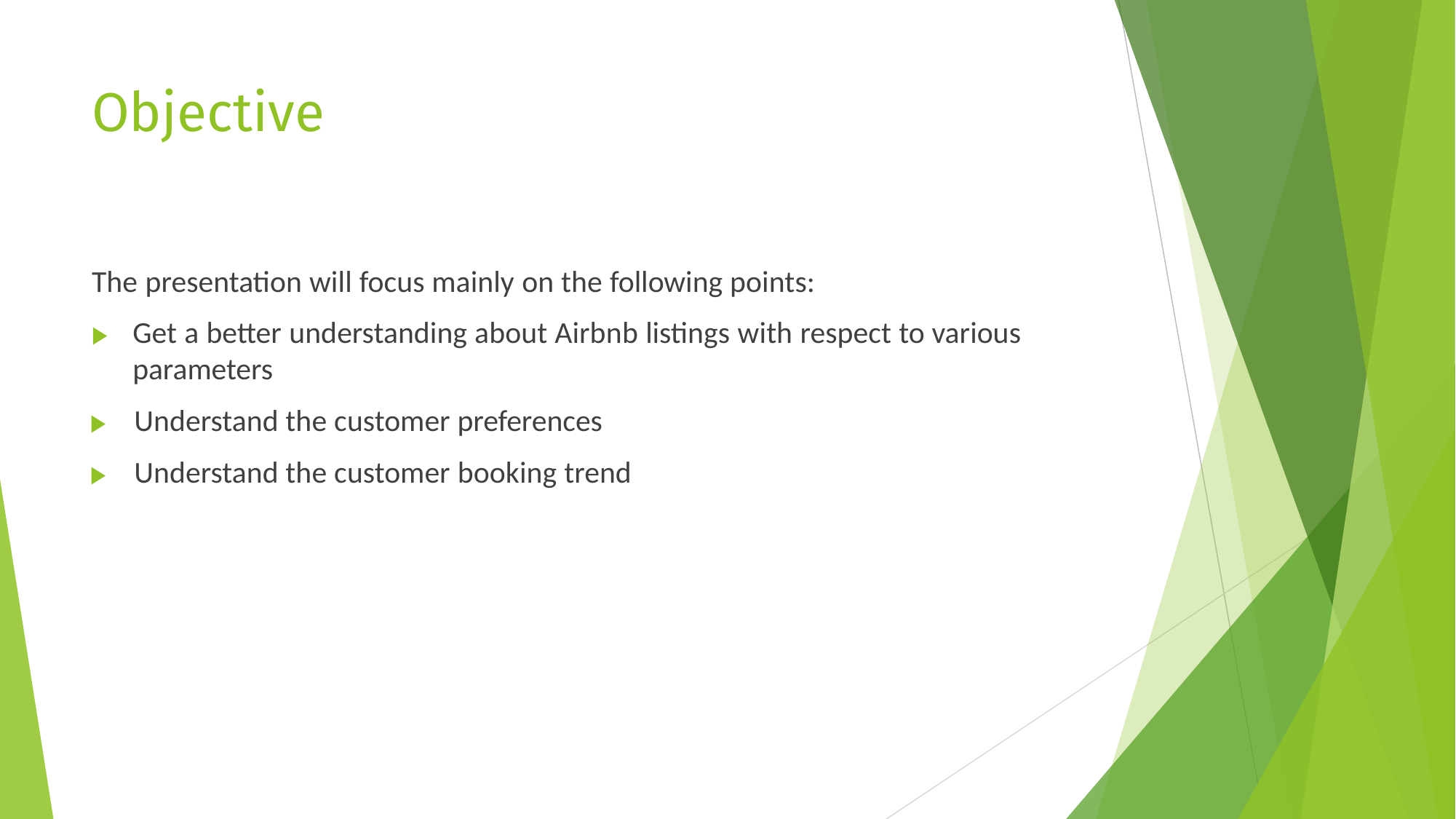

# Objective
The presentation will focus mainly on the following points:
▶	Get a better understanding about Airbnb listings with respect to various  parameters
▶	Understand the customer preferences
▶	Understand the customer booking trend